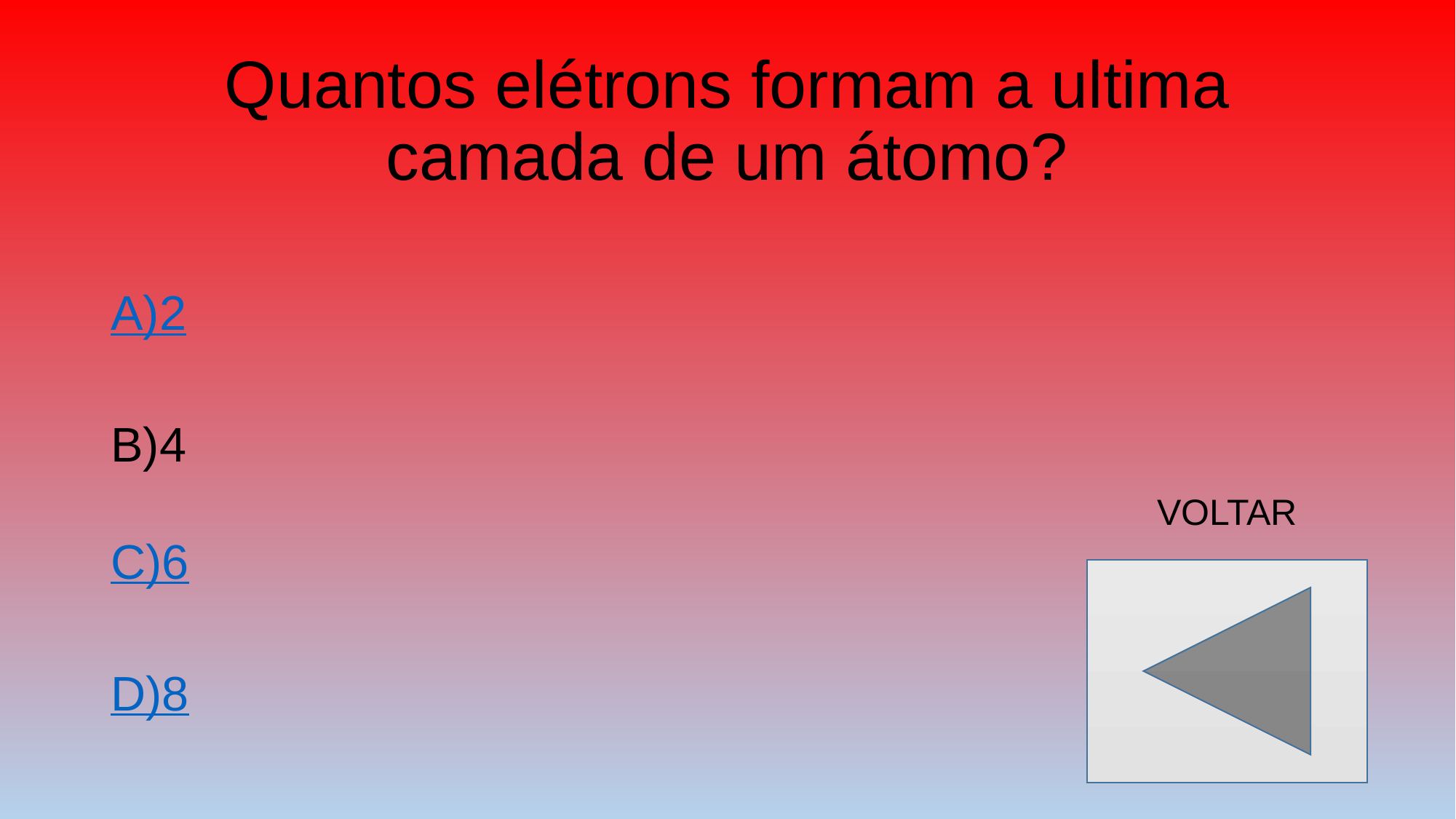

# Quantos elétrons formam a ultima camada de um átomo?
A)2
B)4
C)6
D)8
VOLTAR